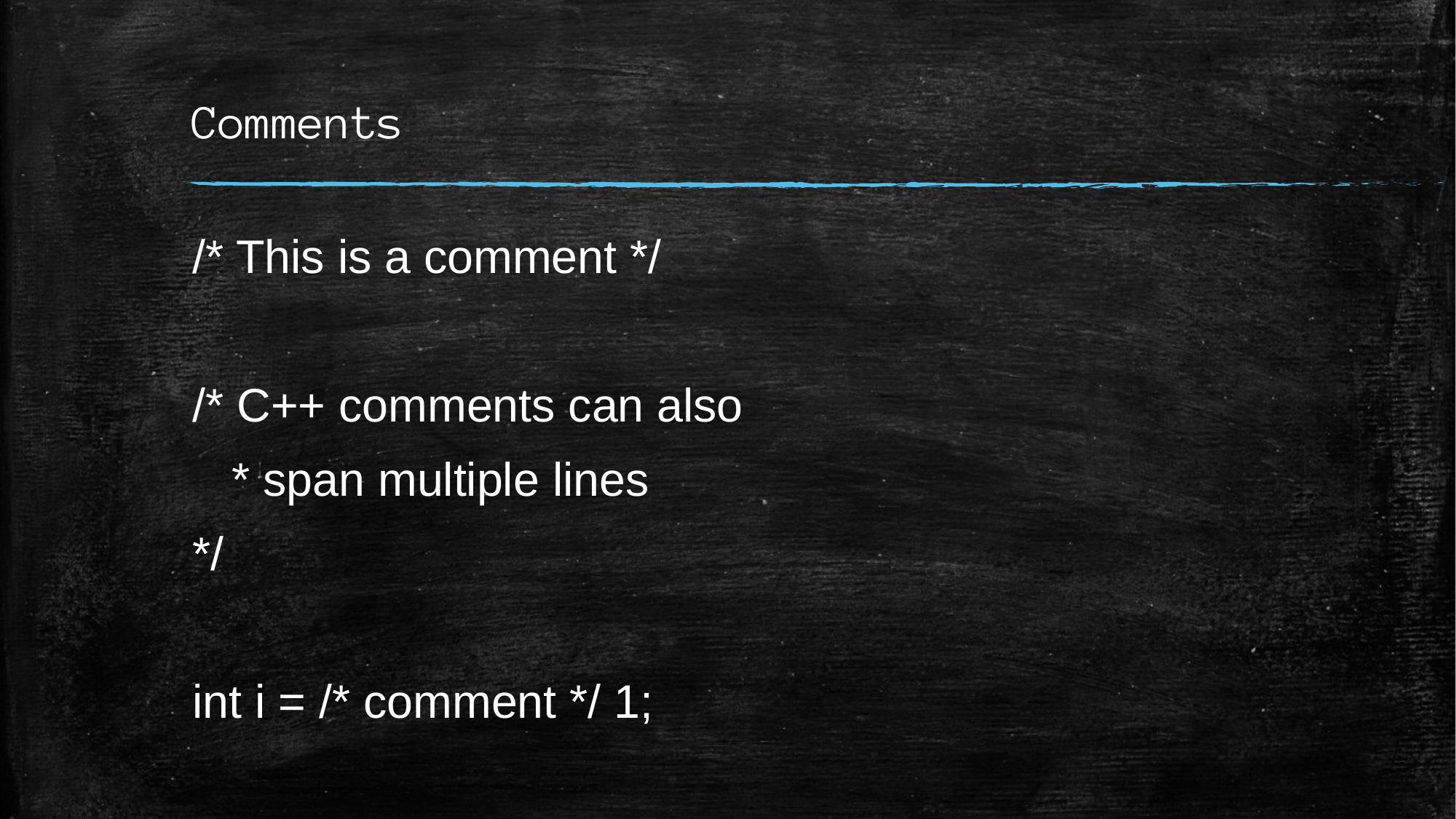

# Comments
/* This is a comment */

/* C++ comments can also
   * span multiple lines
*/

int i = /* comment */ 1;